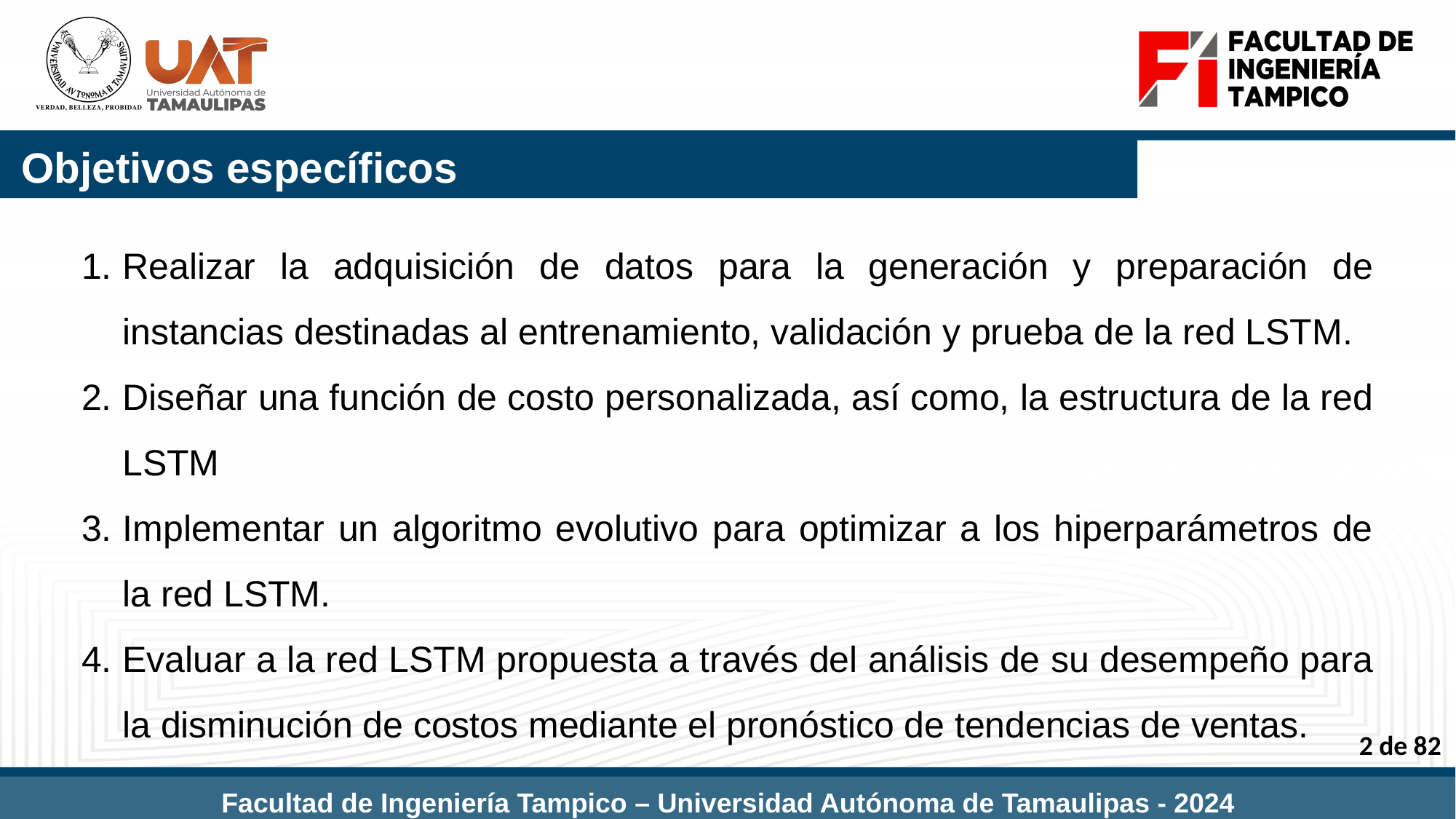

# Objetivos específicos
Realizar la adquisición de datos para la generación y preparación de instancias destinadas al entrenamiento, validación y prueba de la red LSTM.
Diseñar una función de costo personalizada, así como, la estructura de la red LSTM
Implementar un algoritmo evolutivo para optimizar a los hiperparámetros de la red LSTM.
Evaluar a la red LSTM propuesta a través del análisis de su desempeño para la disminución de costos mediante el pronóstico de tendencias de ventas.